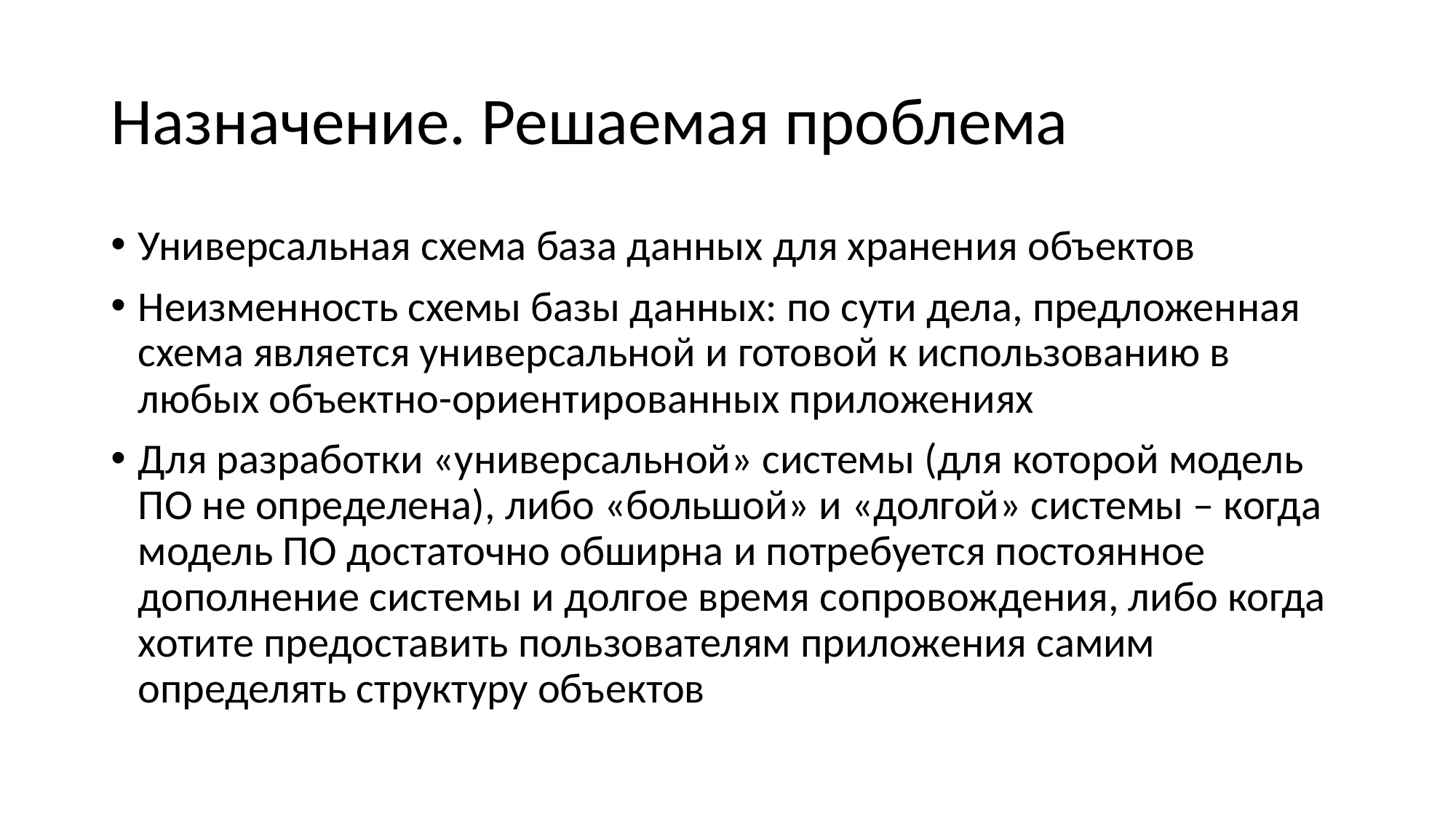

# Назначение. Решаемая проблема
Универсальная схема база данных для хранения объектов
Неизменность схемы базы данных: по сути дела, предложенная схема является универсальной и готовой к использованию в любых объектно-ориентированных приложениях
Для разработки «универсальной» системы (для которой модель ПО не определена), либо «большой» и «долгой» системы – когда модель ПО достаточно обширна и потребуется постоянное дополнение системы и долгое время сопровождения, либо когда хотите предоставить пользователям приложения самим определять структуру объектов